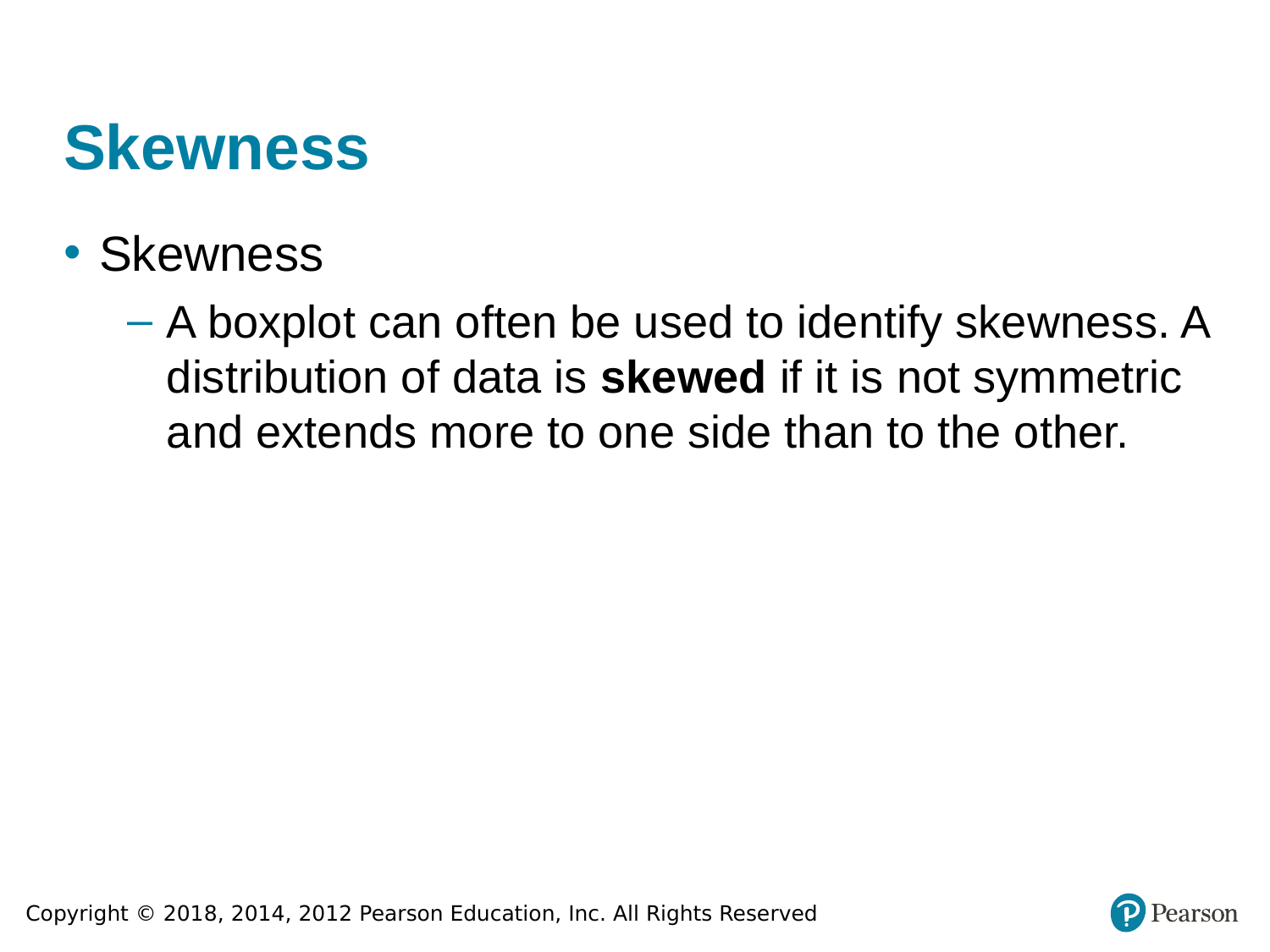

# Skewness
Skewness
A boxplot can often be used to identify skewness. A distribution of data is skewed if it is not symmetric and extends more to one side than to the other.